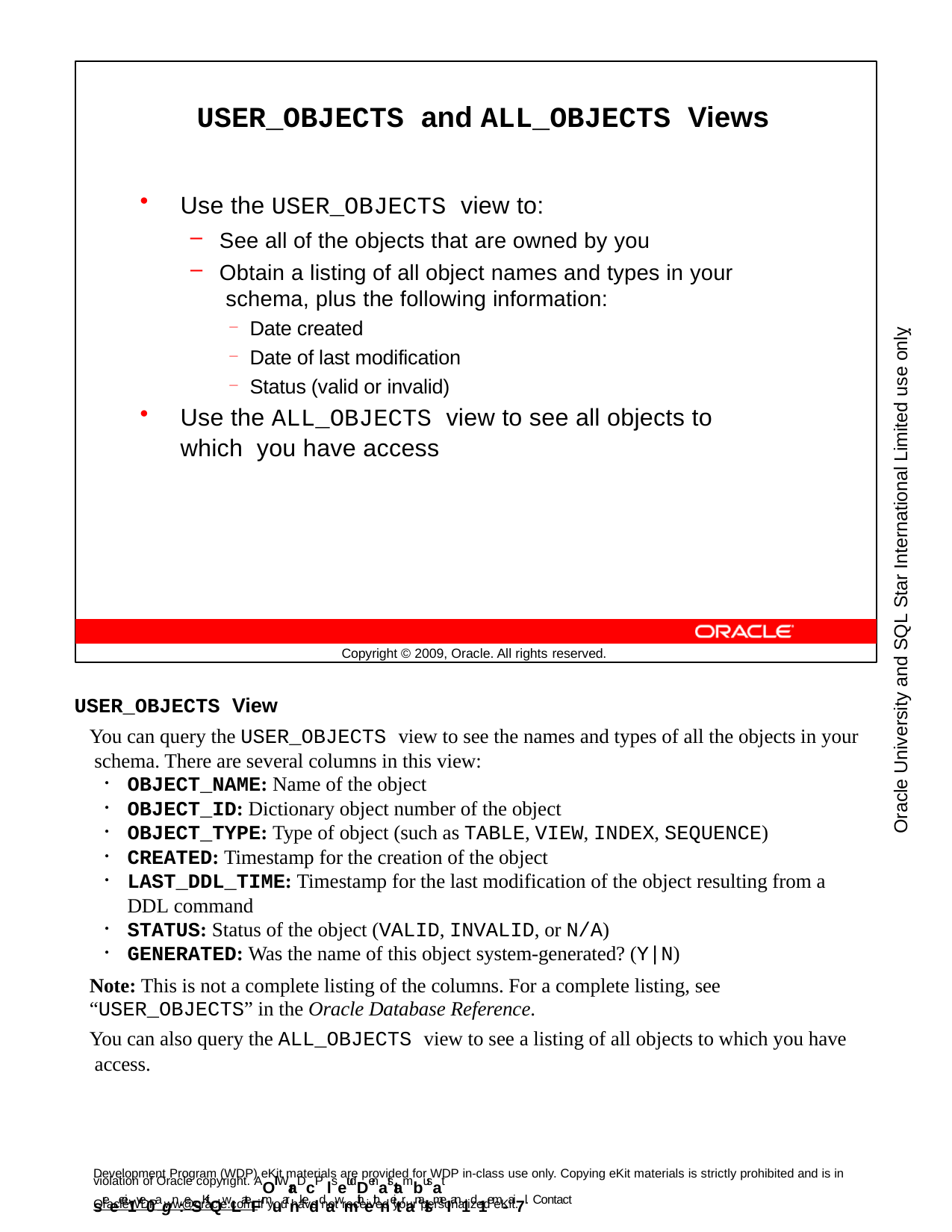

USER_OBJECTS and ALL_OBJECTS Views

Use the USER_OBJECTS view to:
See all of the objects that are owned by you
Obtain a listing of all object names and types in your  schema, plus the following information:
Date created
Date of last modification
Status (valid or invalid)
Use the ALL_OBJECTS view to see all objects to which  you have access
Oracle University and SQL Star International Limited use onlyฺ
Copyright © 2009, Oracle. All rights reserved.
USER_OBJECTS View
You can query the USER_OBJECTS view to see the names and types of all the objects in your  schema. There are several columns in this view:
OBJECT_NAME: Name of the object
OBJECT_ID: Dictionary object number of the object
OBJECT_TYPE: Type of object (such as TABLE, VIEW, INDEX, SEQUENCE)
CREATED: Timestamp for the creation of the object
LAST_DDL_TIME: Timestamp for the last modification of the object resulting from a
DDL command
STATUS: Status of the object (VALID, INVALID, or N/A)
GENERATED: Was the name of this object system-generated? (Y|N)
Note: This is not a complete listing of the columns. For a complete listing, see  “USER_OBJECTS” in the Oracle Database Reference.
You can also query the ALL_OBJECTS view to see a listing of all objects to which you have  access.
Development Program (WDP) eKit materials are provided for WDP in-class use only. Copying eKit materials is strictly prohibited and is in
violation of Oracle copyright. AOll WraDcP lsetudDenatstambusat sreecei1ve0agn:eSKitQwLateFrmuarnkeddawmithethneitranalsmeI an1d 1em-ai7l. Contact
OracleWDP_ww@oracle.com if you have not received your personalized eKit.